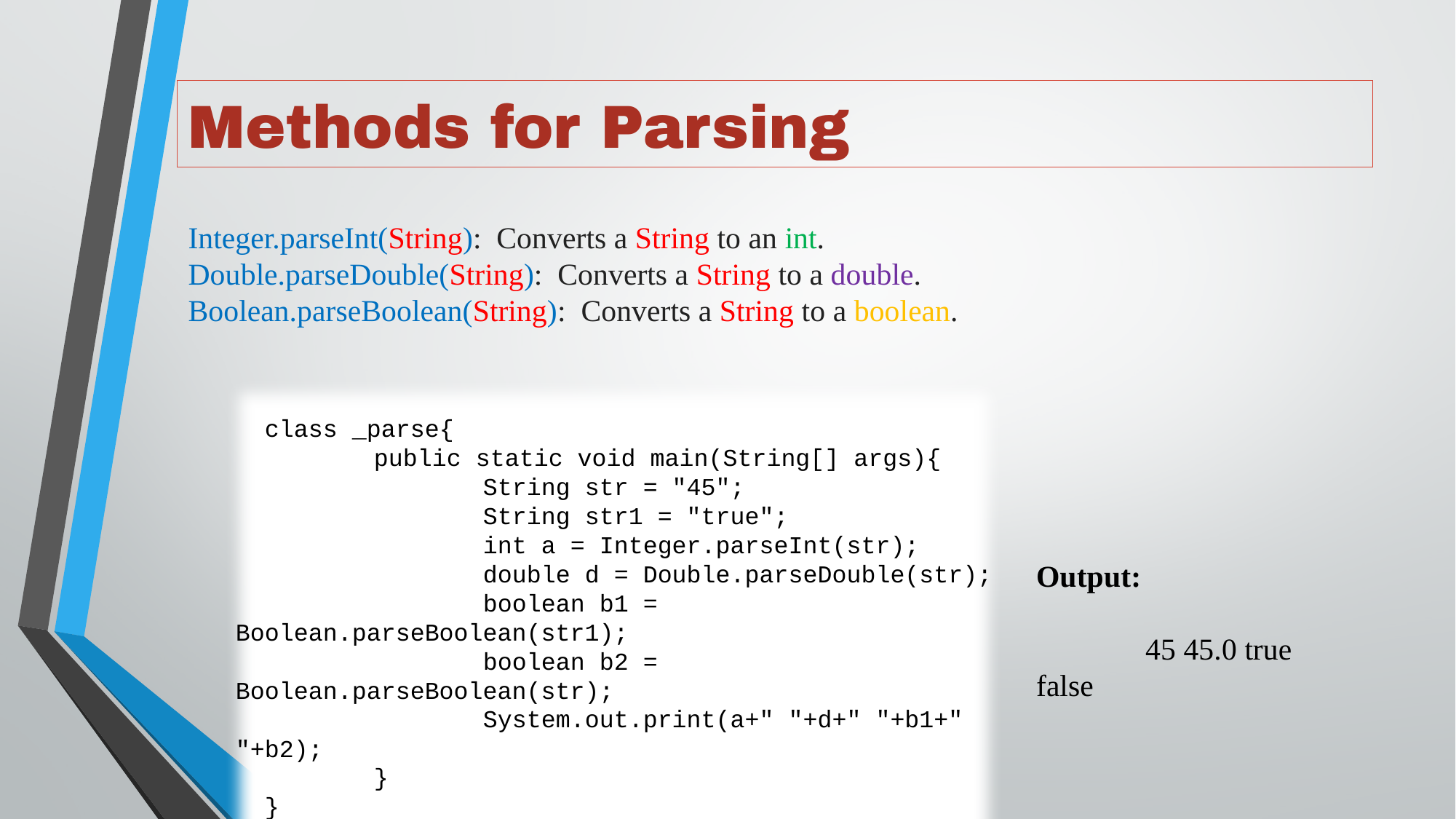

# Methods for Parsing
Integer.parseInt(String):  Converts a String to an int.
Double.parseDouble(String):  Converts a String to a double.
Boolean.parseBoolean(String):  Converts a String to a boolean.

  class _parse{
	  public static void main(String[] args){
		  String str = "45";
		  String str1 = "true";
		  int a = Integer.parseInt(str);
		  double d = Double.parseDouble(str);
		  boolean b1 = Boolean.parseBoolean(str1);
		  boolean b2 = Boolean.parseBoolean(str);
		  System.out.print(a+" "+d+" "+b1+" "+b2);
	  }
  }

Output:

	45 45.0 true false